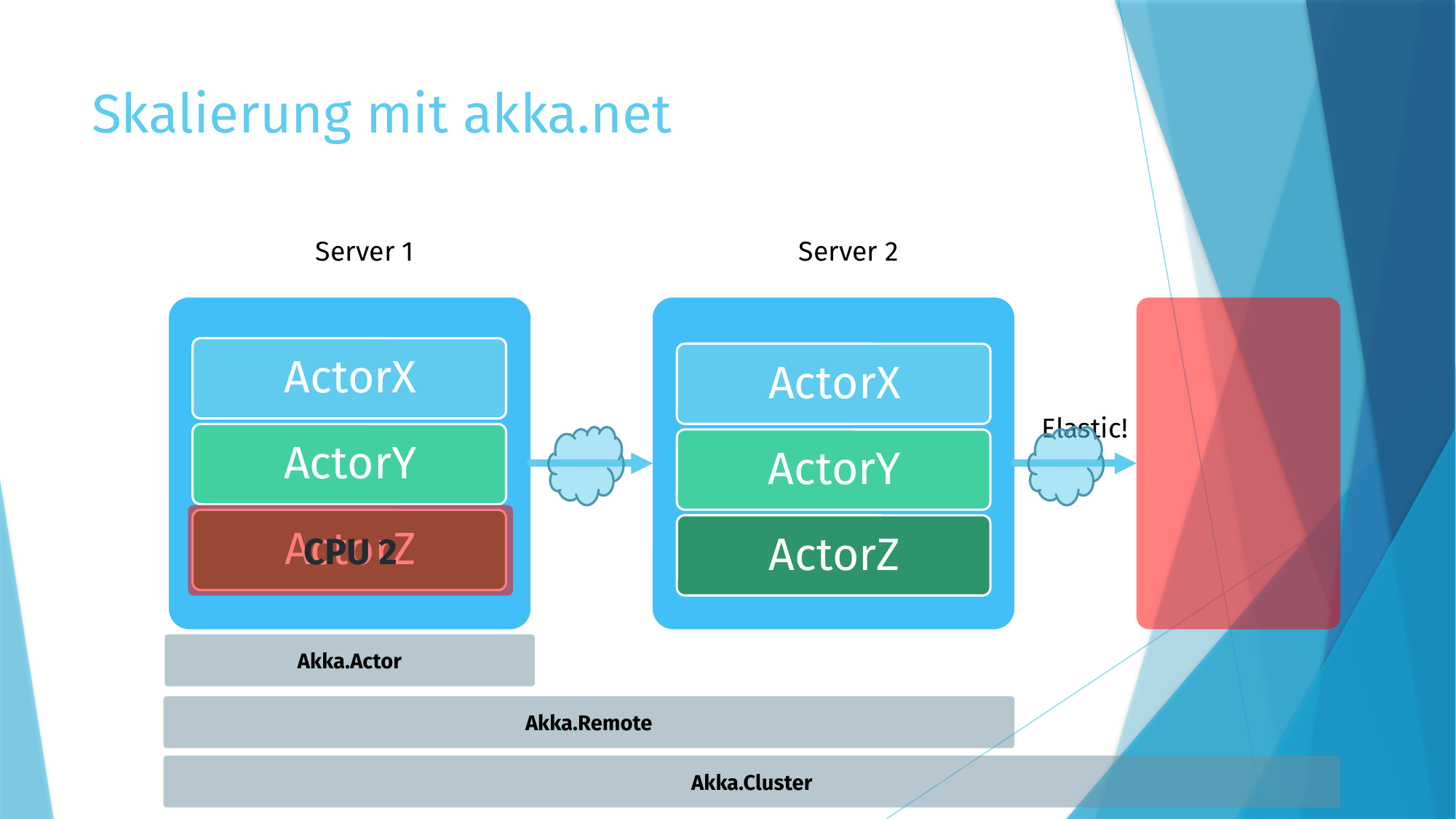

# Skalierung mit akka.net
Server 1
Server 2

ActorX
ActorY
ActorZ
ActorX
ActorY
ActorZ
Elastic!

CPU 2
Akka.Actor
Akka.Remote
Akka.Cluster